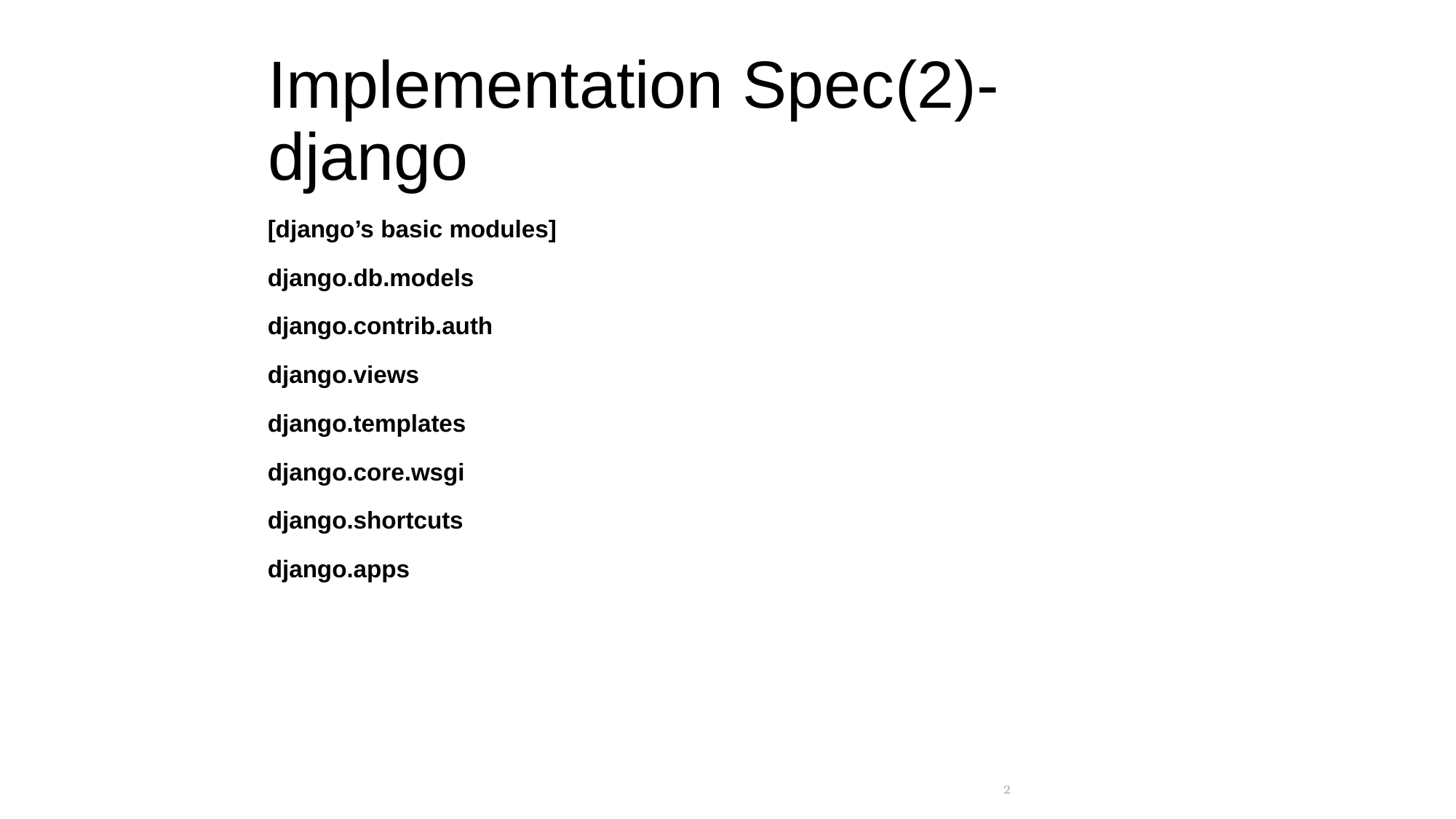

# Implementation Spec(2)-django
[django’s basic modules]
django.db.models
django.contrib.auth
django.views
django.templates
django.core.wsgi
django.shortcuts
django.apps
2